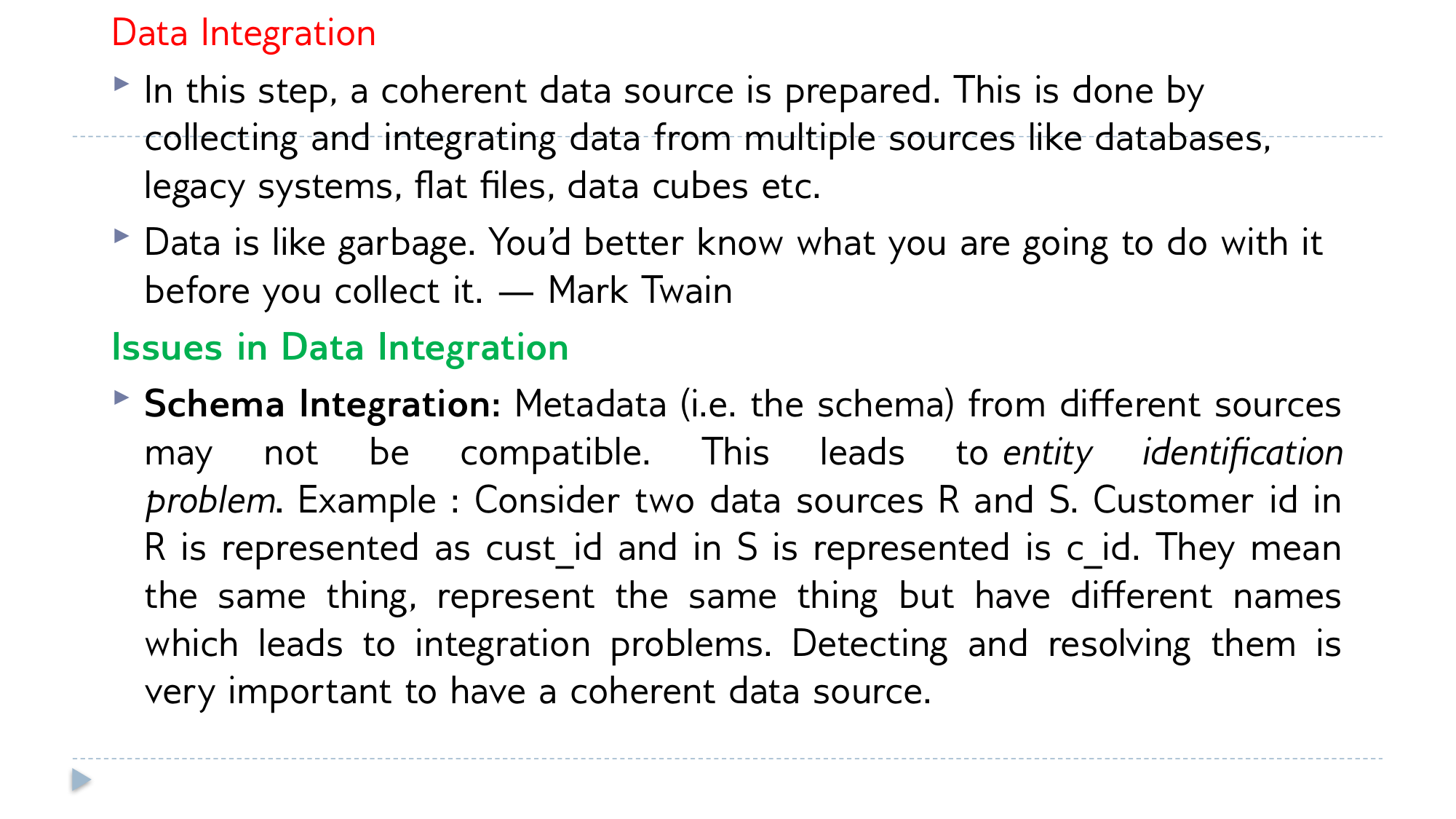

Data Integration
In this step, a coherent data source is prepared. This is done by collecting and integrating data from multiple sources like databases, legacy systems, flat files, data cubes etc.
Data is like garbage. You’d better know what you are going to do with it before you collect it. — Mark Twain
Issues in Data Integration
Schema Integration: Metadata (i.e. the schema) from different sources may not be compatible. This leads to entity identification problem. Example : Consider two data sources R and S. Customer id in R is represented as cust_id and in S is represented is c_id. They mean the same thing, represent the same thing but have different names which leads to integration problems. Detecting and resolving them is very important to have a coherent data source.